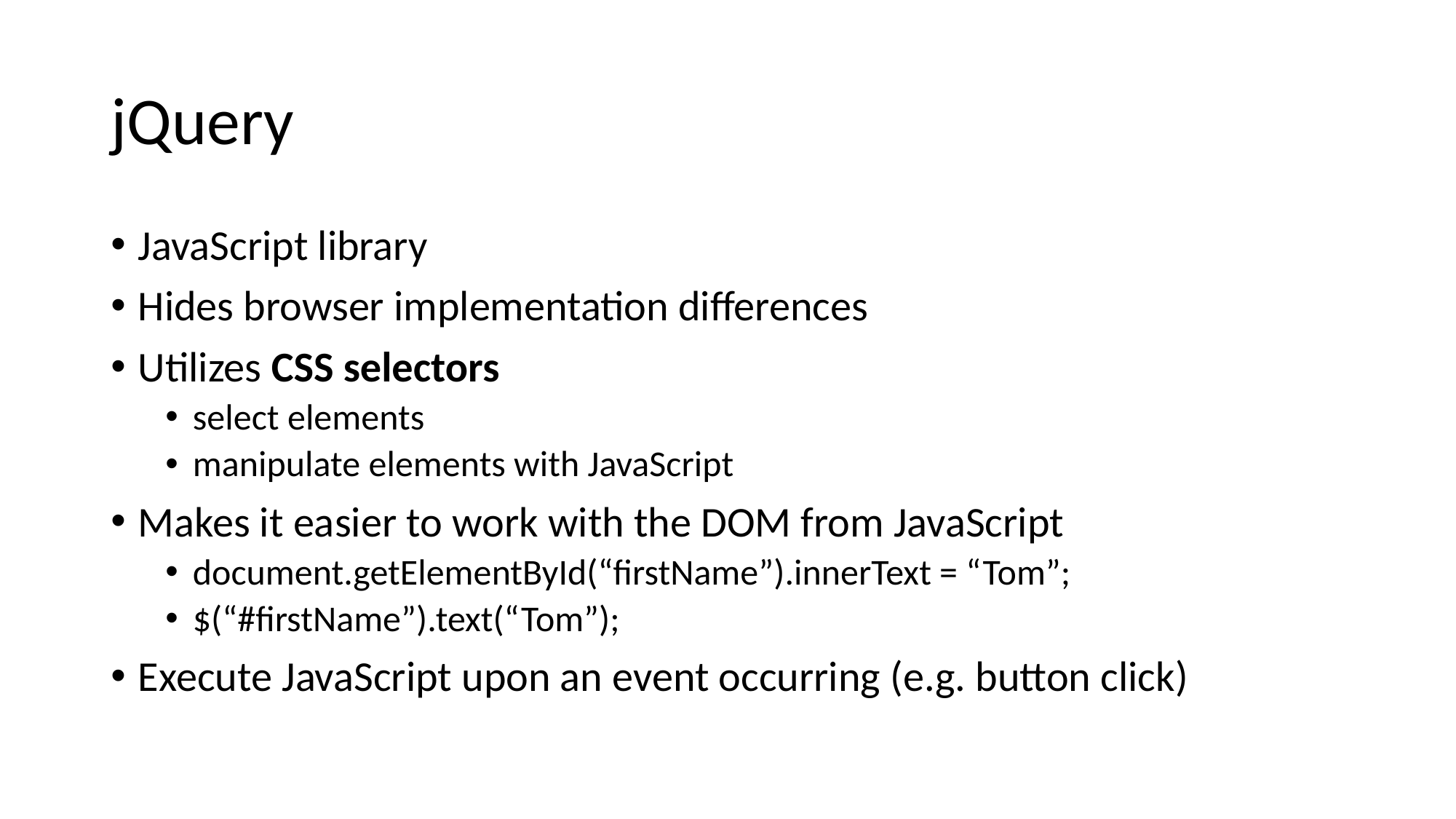

# jQuery
JavaScript library
Hides browser implementation differences
Utilizes CSS selectors
select elements
manipulate elements with JavaScript
Makes it easier to work with the DOM from JavaScript
document.getElementById(“firstName”).innerText = “Tom”;
$(“#firstName”).text(“Tom”);
Execute JavaScript upon an event occurring (e.g. button click)